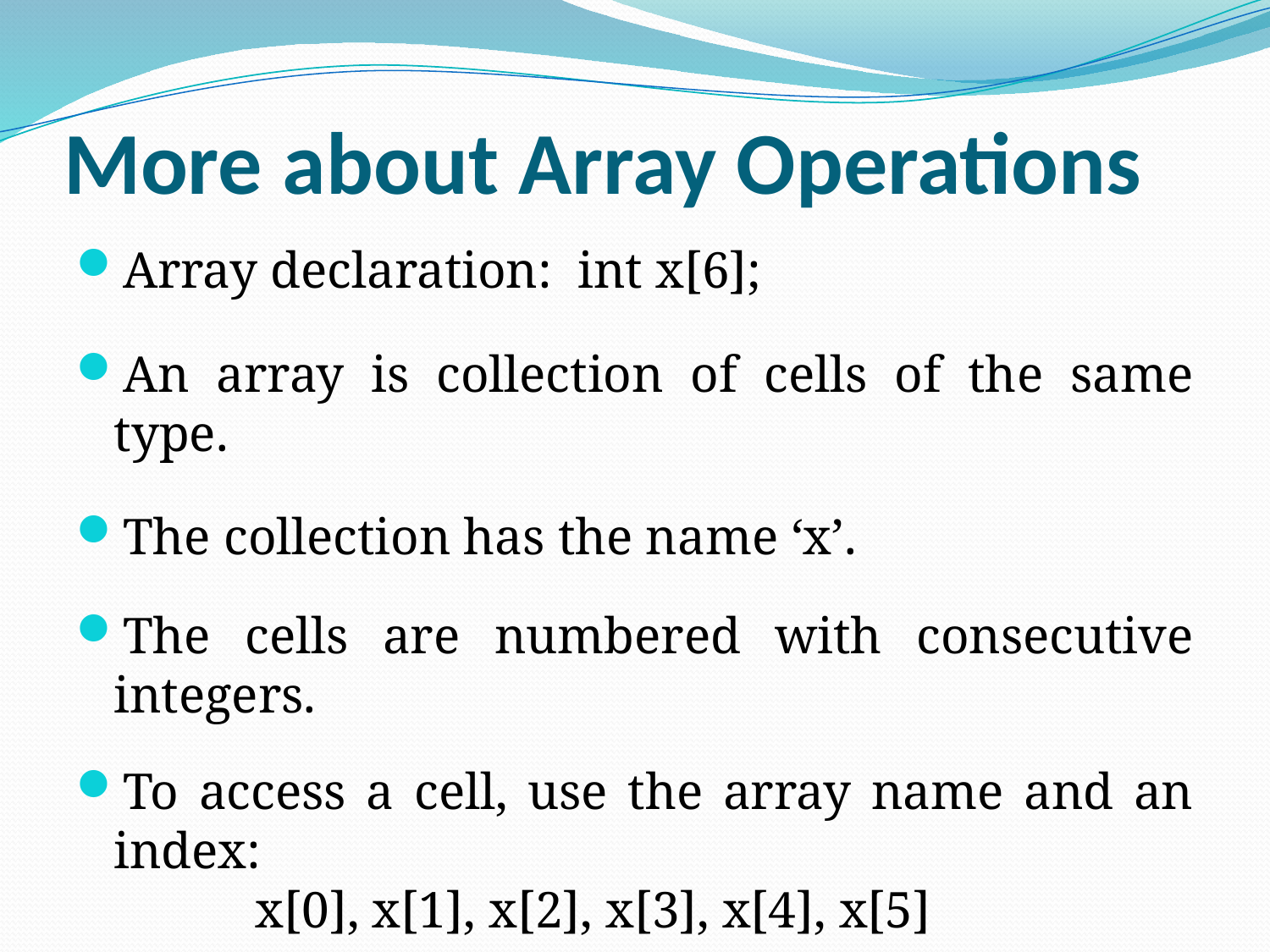

# More about Array Operations
Array declaration:  int x[6];

An array is collection of cells of the same type.

The collection has the name ‘x’.

The cells are numbered with consecutive integers.

To access a cell, use the array name and an index:
           x[0], x[1], x[2], x[3], x[4], x[5]